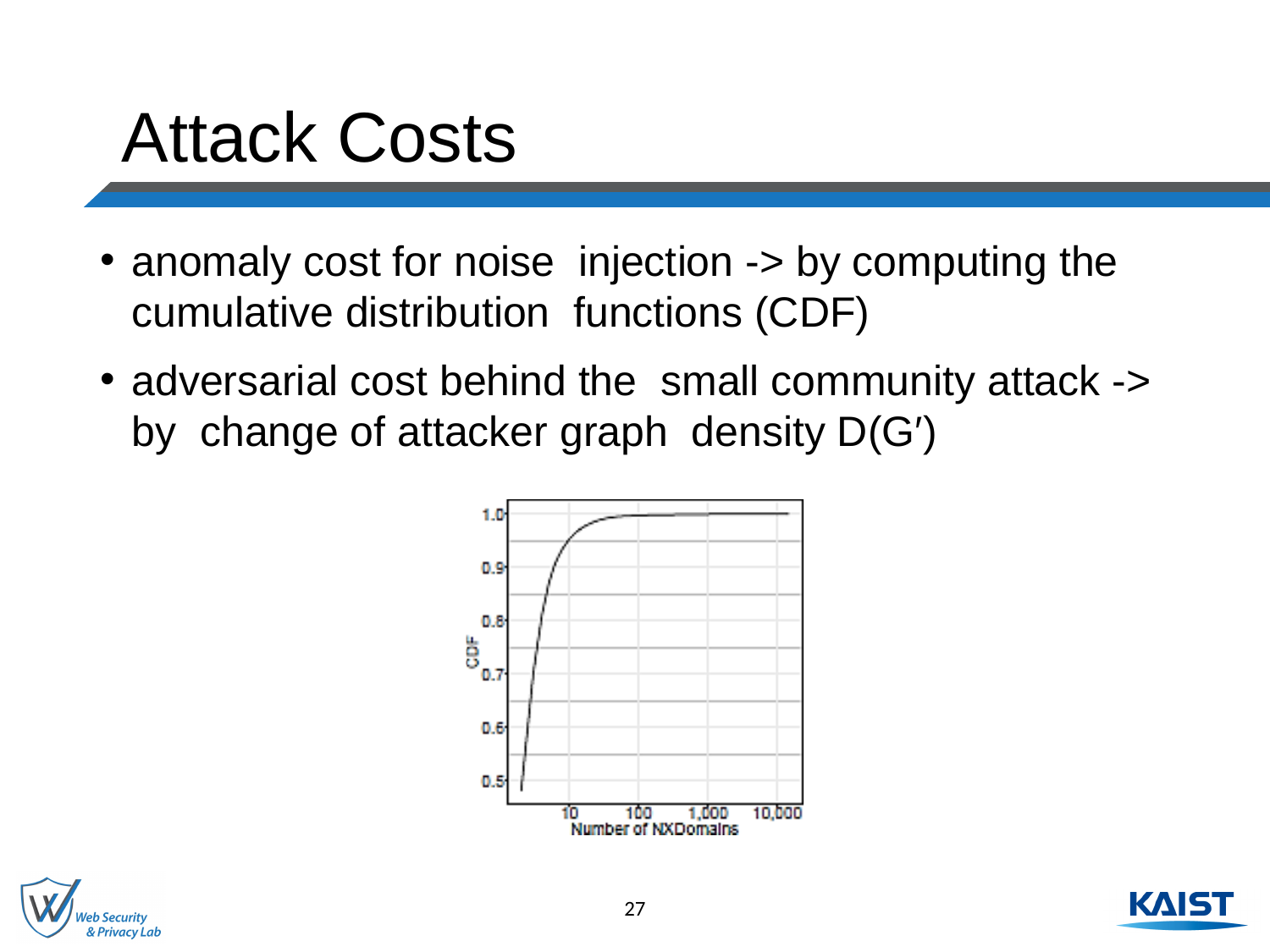

# Attack Costs
anomaly cost for noise  injection -> by computing the cumulative distribution  functions (CDF)
adversarial cost behind the  small community attack -> by  change of attacker graph  density D(G′)

27